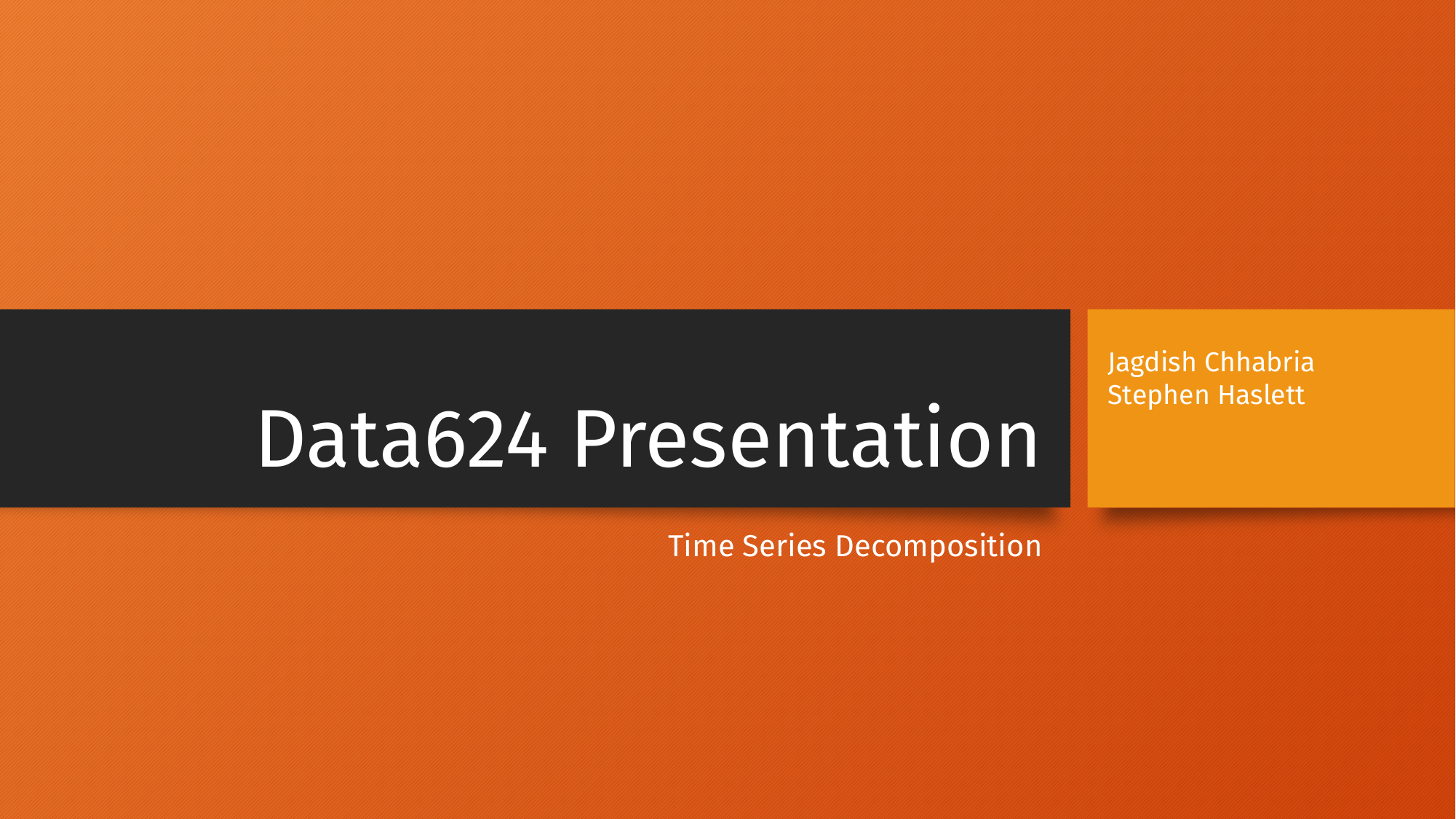

# Data624 Presentation
Jagdish Chhabria
Stephen Haslett
Time Series Decomposition